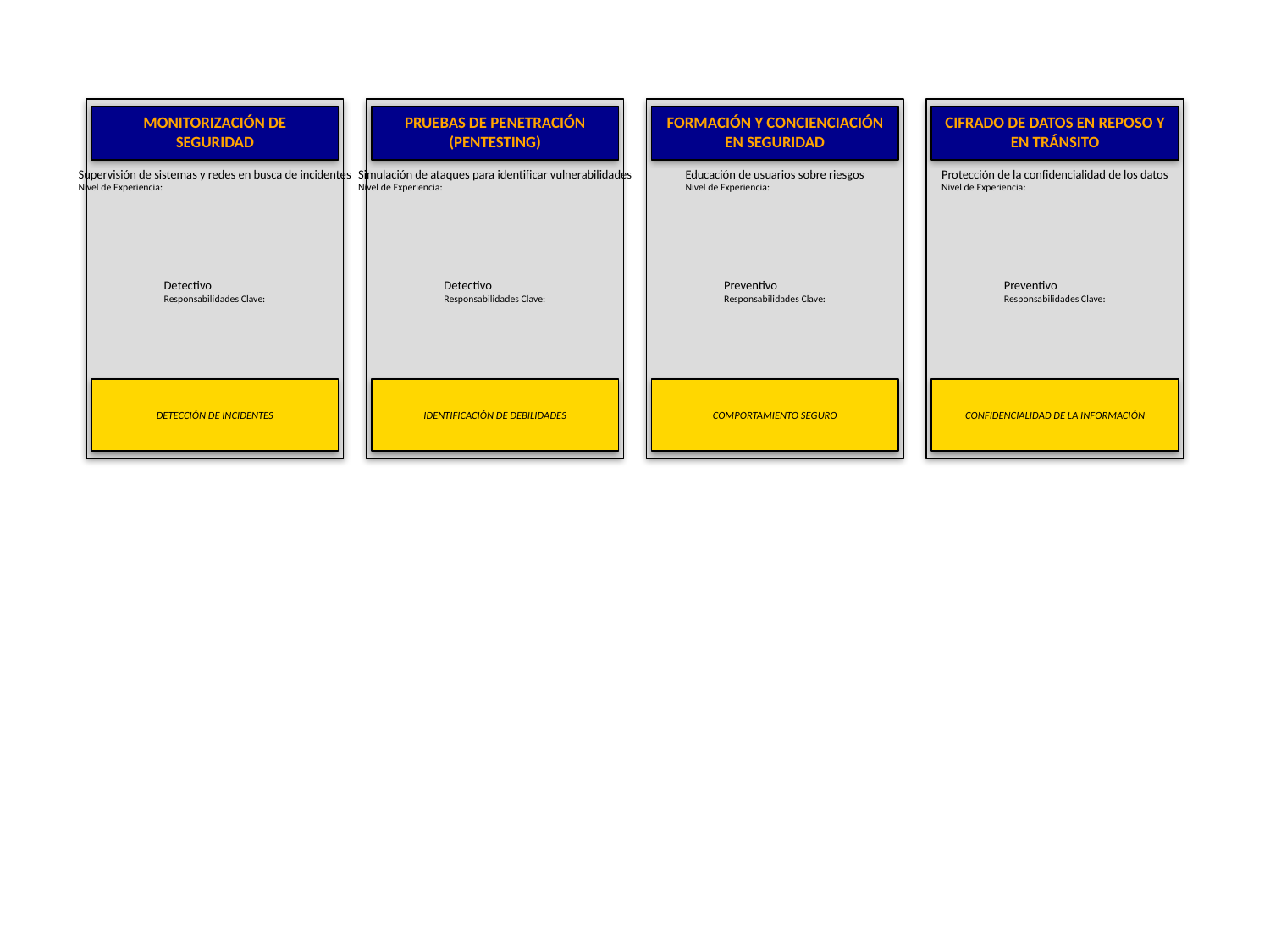

MONITORIZACIÓN DE SEGURIDAD
PRUEBAS DE PENETRACIÓN (PENTESTING)
FORMACIÓN Y CONCIENCIACIÓN EN SEGURIDAD
CIFRADO DE DATOS EN REPOSO Y EN TRÁNSITO
Supervisión de sistemas y redes en busca de incidentes
Nivel de Experiencia:
Simulación de ataques para identificar vulnerabilidades
Nivel de Experiencia:
Educación de usuarios sobre riesgos
Nivel de Experiencia:
Protección de la confidencialidad de los datos
Nivel de Experiencia:
Detectivo
Responsabilidades Clave:
Detectivo
Responsabilidades Clave:
Preventivo
Responsabilidades Clave:
Preventivo
Responsabilidades Clave:
DETECCIÓN DE INCIDENTES
IDENTIFICACIÓN DE DEBILIDADES
COMPORTAMIENTO SEGURO
CONFIDENCIALIDAD DE LA INFORMACIÓN